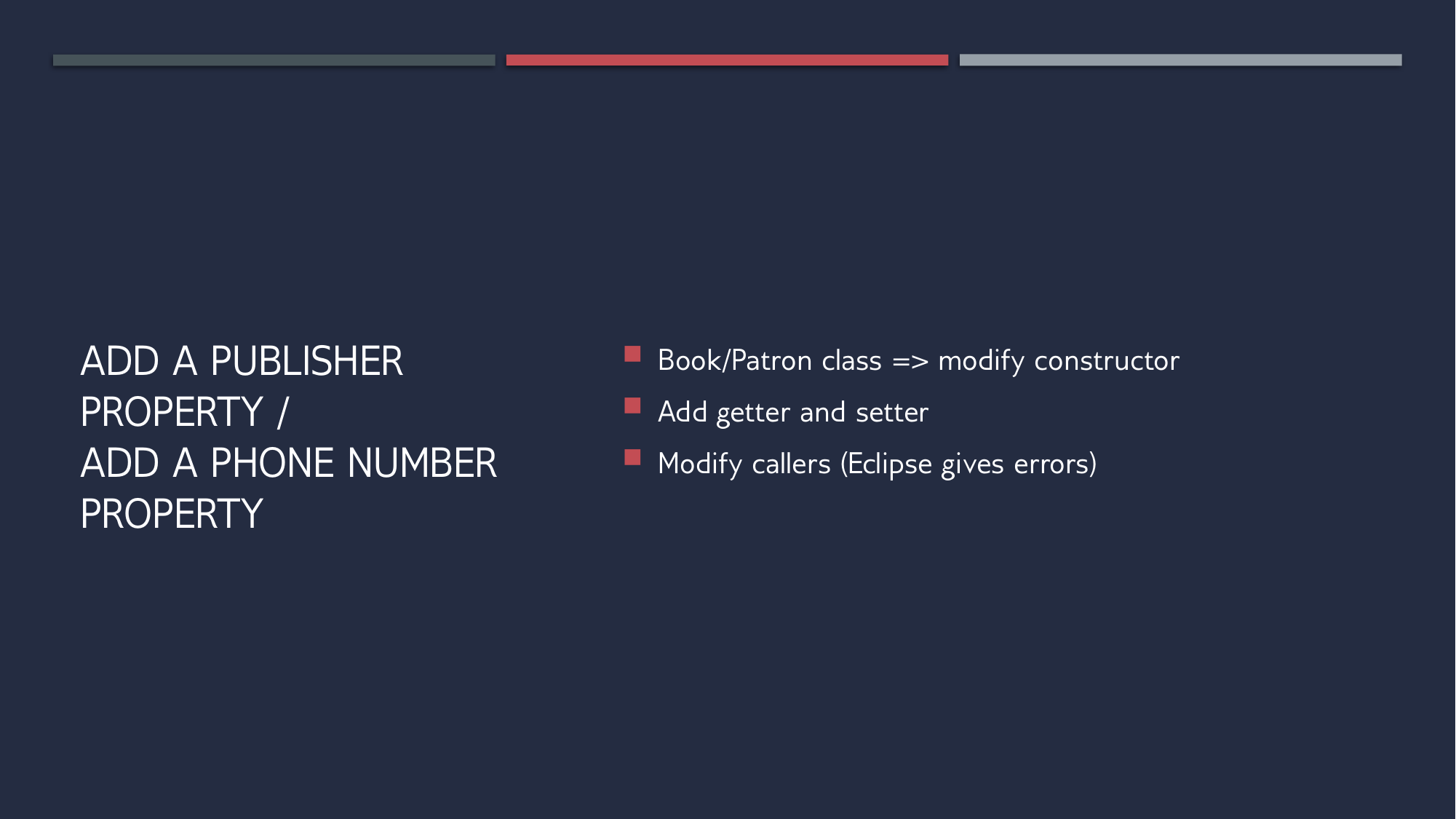

Book/Patron class => modify constructor
Add getter and setter
Modify callers (Eclipse gives errors)
# Add a publisher property / Add a phone number property